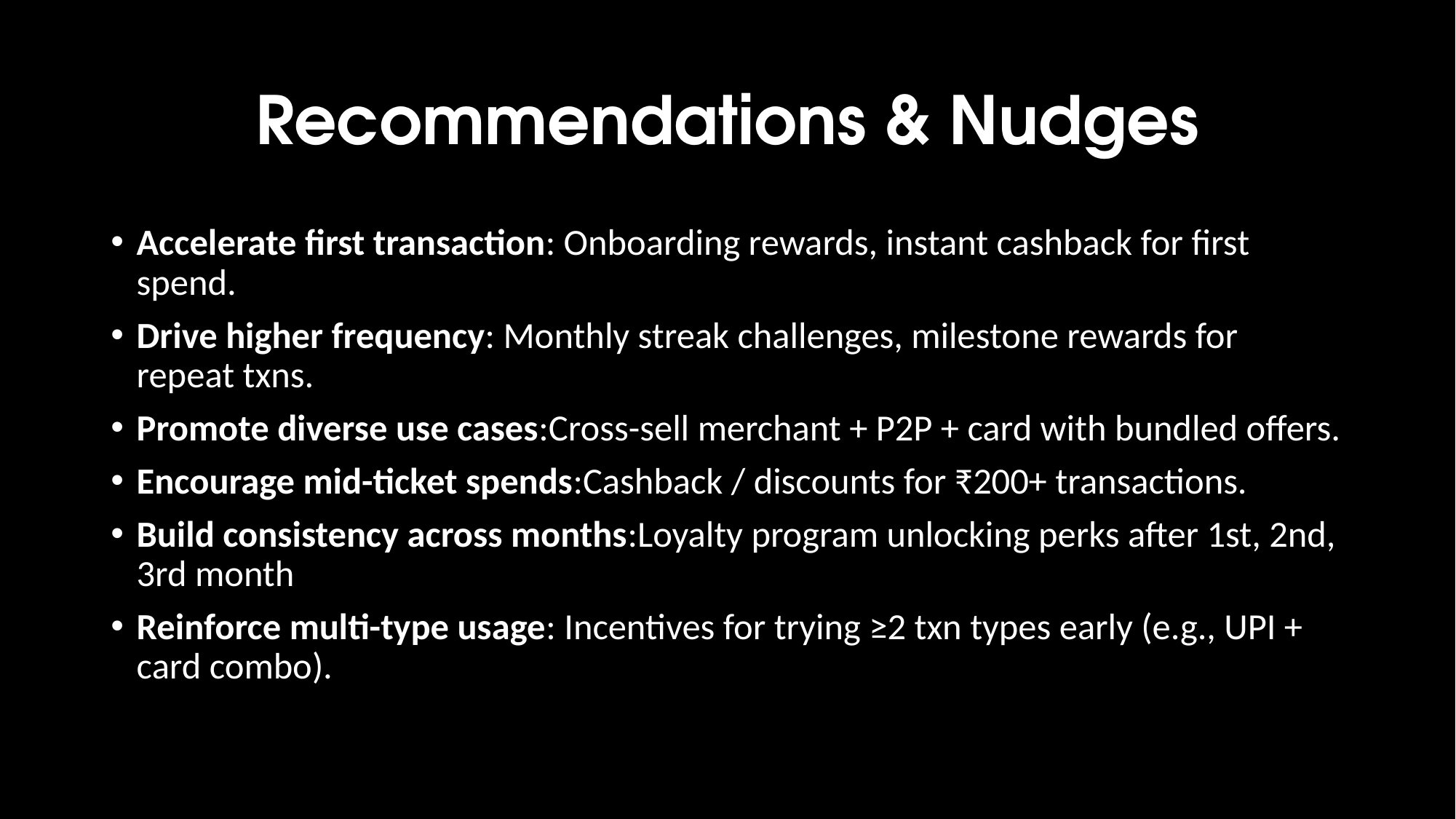

# Recommendations & Nudges
Accelerate first transaction: Onboarding rewards, instant cashback for first spend.
Drive higher frequency: Monthly streak challenges, milestone rewards for repeat txns.
Promote diverse use cases:Cross-sell merchant + P2P + card with bundled offers.
Encourage mid-ticket spends:Cashback / discounts for ₹200+ transactions.
Build consistency across months:Loyalty program unlocking perks after 1st, 2nd, 3rd month
Reinforce multi-type usage: Incentives for trying ≥2 txn types early (e.g., UPI + card combo).